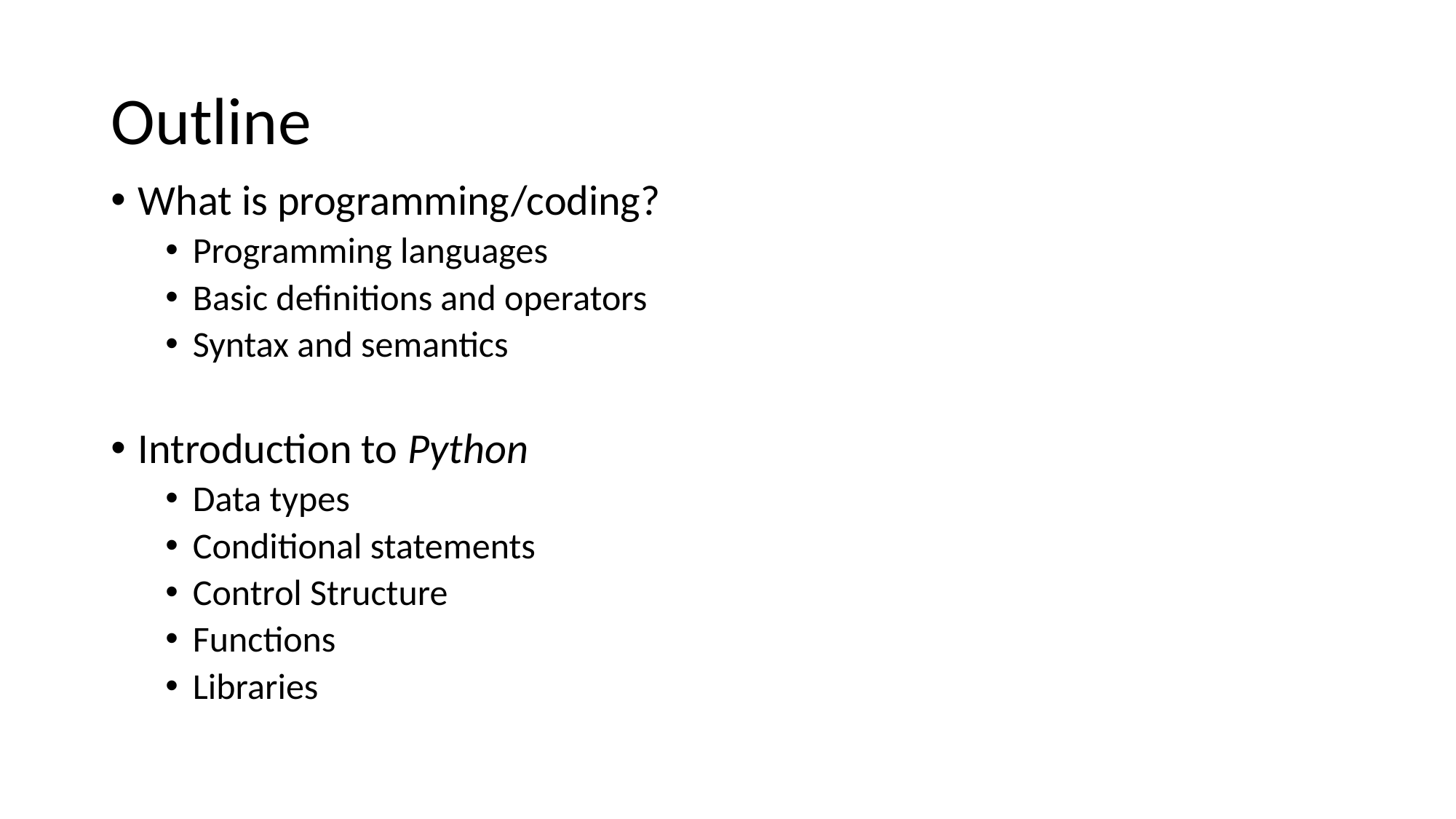

# Outline
What is programming/coding?
Programming languages
Basic definitions and operators
Syntax and semantics

Introduction to Python
Data types
Conditional statements
Control Structure
Functions
Libraries